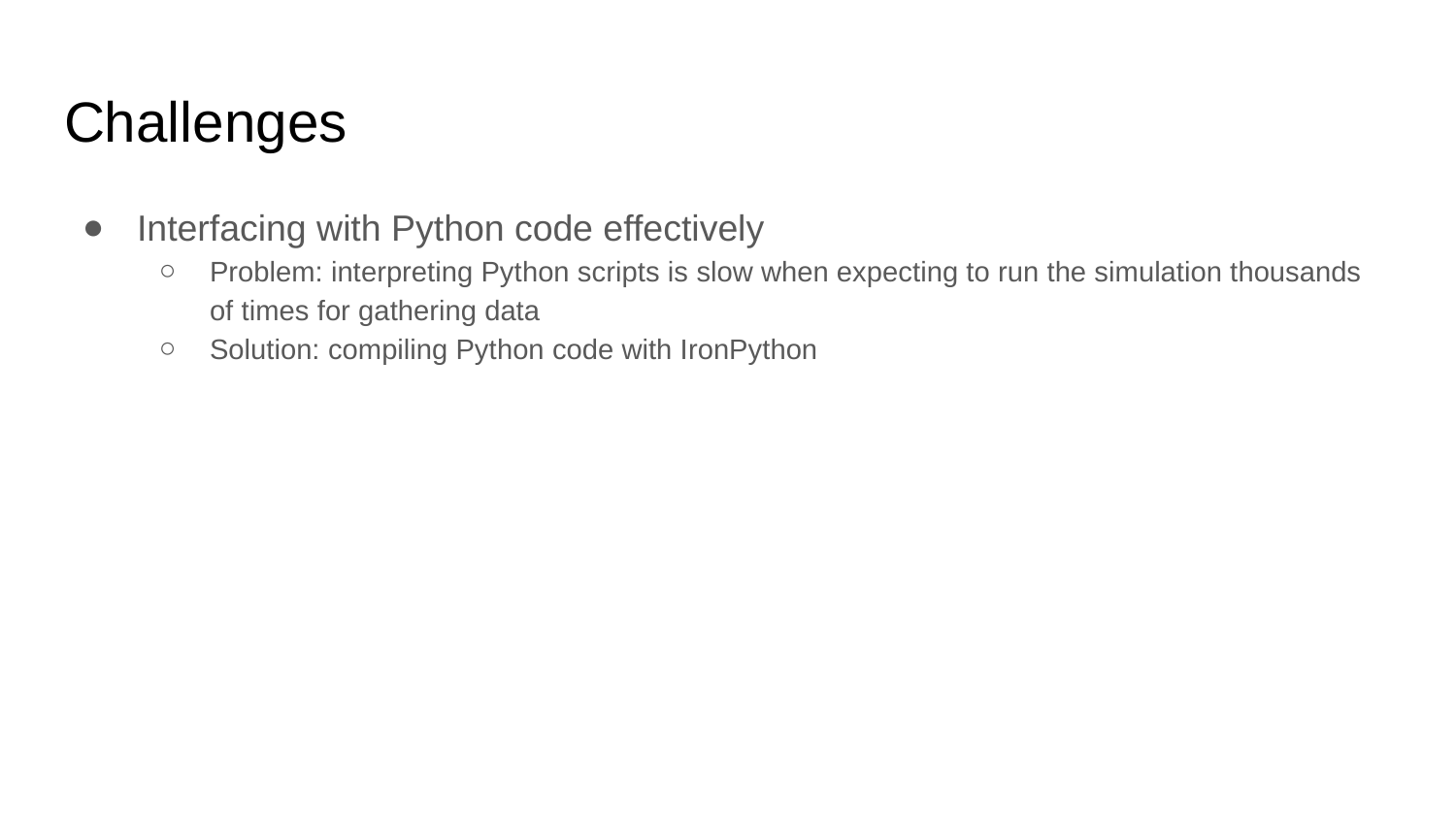

# Challenges
Interfacing with Python code effectively
Problem: interpreting Python scripts is slow when expecting to run the simulation thousands of times for gathering data
Solution: compiling Python code with IronPython